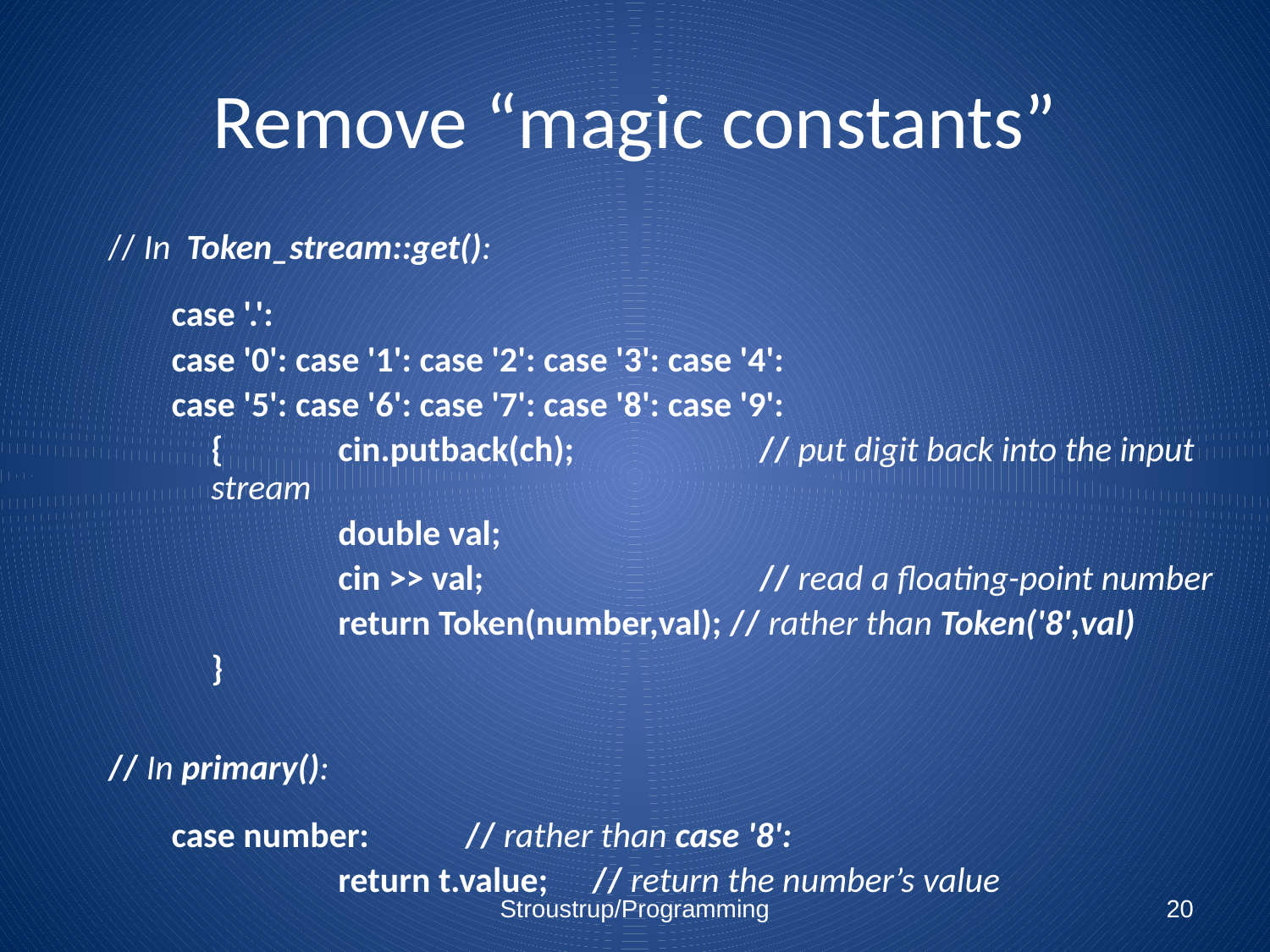

# Remove “magic constants”
// In  Token_stream::get():

case '.':
case '0': case '1': case '2': case '3': case '4':
case '5': case '6': case '7': case '8': case '9':
	{	cin.putback(ch);		     // put digit back into the input stream
		double val;
		cin >> val;		     // read a floating-point number
		return Token(number,val); // rather than Token('8',val)
	}

// In primary():

case number:	// rather than case '8':
		return t.value;	// return the number’s value
Stroustrup/Programming
20